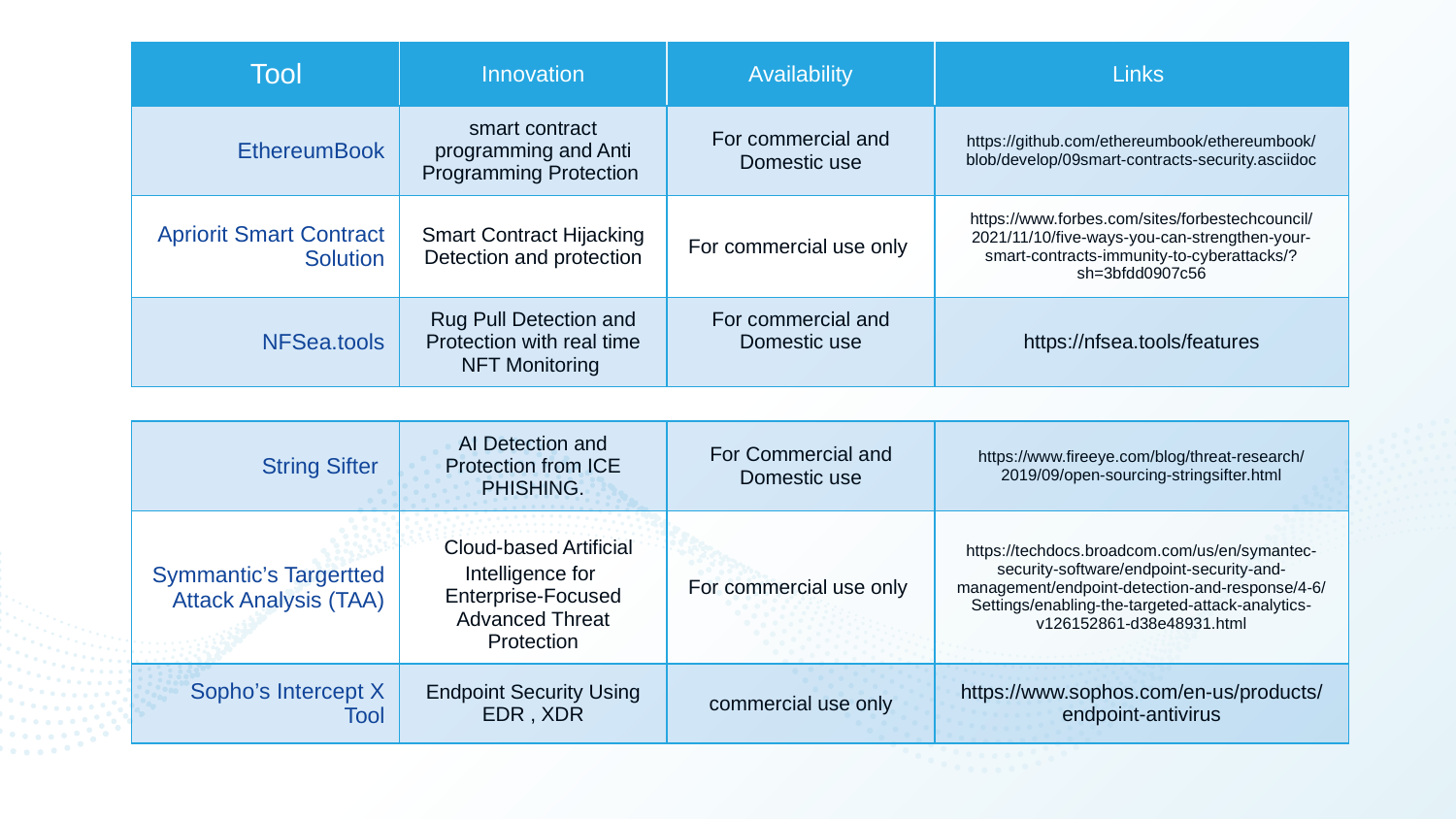

| Tool | Innovation | Availability | Links |
| --- | --- | --- | --- |
| EthereumBook | smart contract programming and Anti Programming Protection | For commercial and Domestic use | https://github.com/ethereumbook/ethereumbook/blob/develop/09smart-contracts-security.asciidoc |
| Apriorit Smart Contract Solution | Smart Contract Hijacking Detection and protection | For commercial use only | https://www.forbes.com/sites/forbestechcouncil/2021/11/10/five-ways-you-can-strengthen-your-smart-contracts-immunity-to-cyberattacks/?sh=3bfdd0907c56 |
| NFSea.tools | Rug Pull Detection and Protection with real time NFT Monitoring | For commercial and Domestic use | https://nfsea.tools/features |
| String Sifter | AI Detection and Protection from ICE PHISHING. | For Commercial and Domestic use | https://www.fireeye.com/blog/threat-research/2019/09/open-sourcing-stringsifter.html |
| --- | --- | --- | --- |
| Symmantic’s Targertted Attack Analysis (TAA) | Cloud-based Artificial Intelligence for Enterprise-Focused Advanced Threat Protection | For commercial use only | https://techdocs.broadcom.com/us/en/symantec-security-software/endpoint-security-and-management/endpoint-detection-and-response/4-6/Settings/enabling-the-targeted-attack-analytics-v126152861-d38e48931.html |
| Sopho’s Intercept X Tool | Endpoint Security Using EDR , XDR | commercial use only | https://www.sophos.com/en-us/products/endpoint-antivirus |